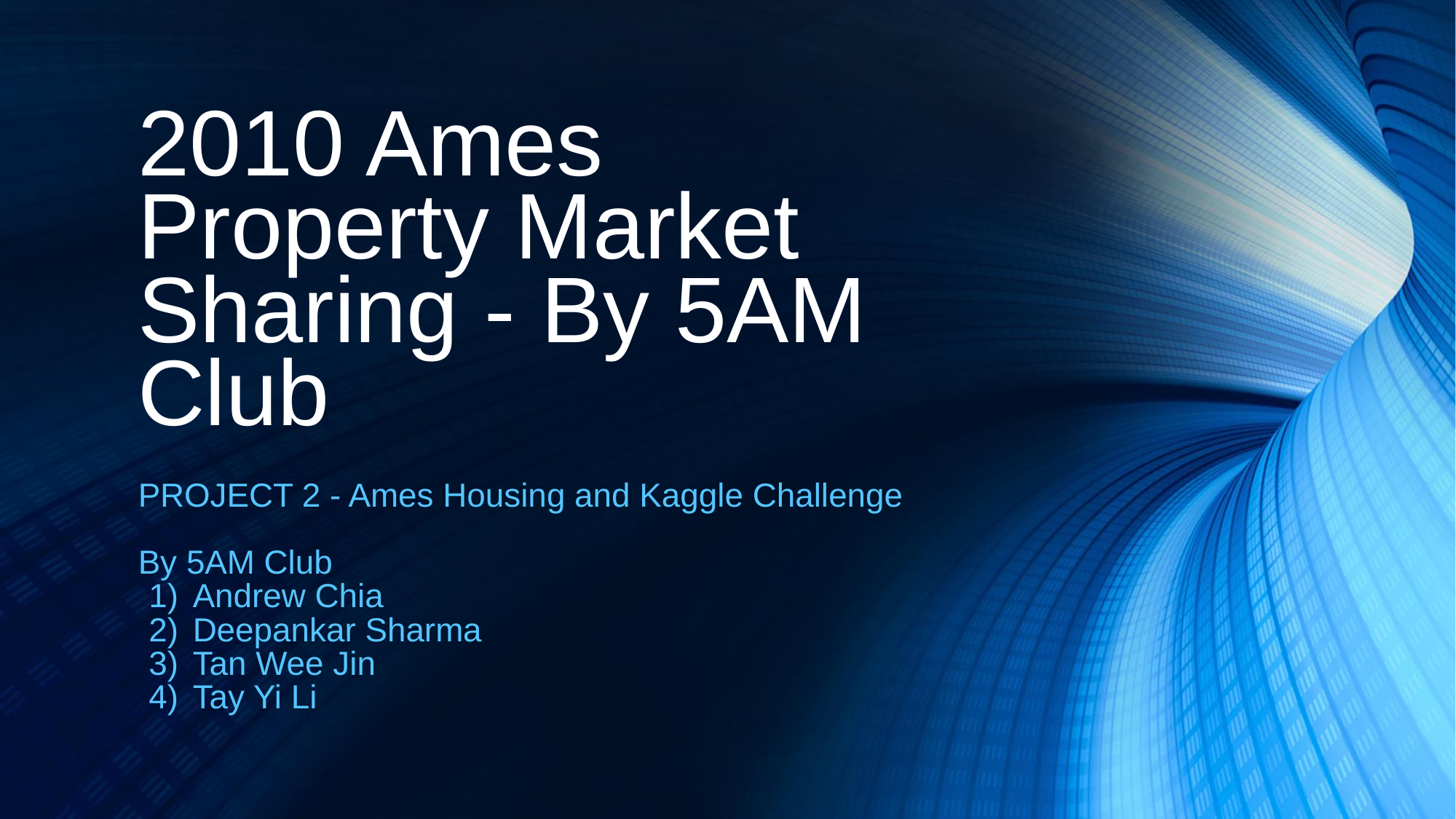

# 2010 Ames Property Market Sharing - By 5AM Club
PROJECT 2 - Ames Housing and Kaggle Challenge

By 5AM Club
Andrew Chia
Deepankar Sharma
Tan Wee Jin
Tay Yi Li